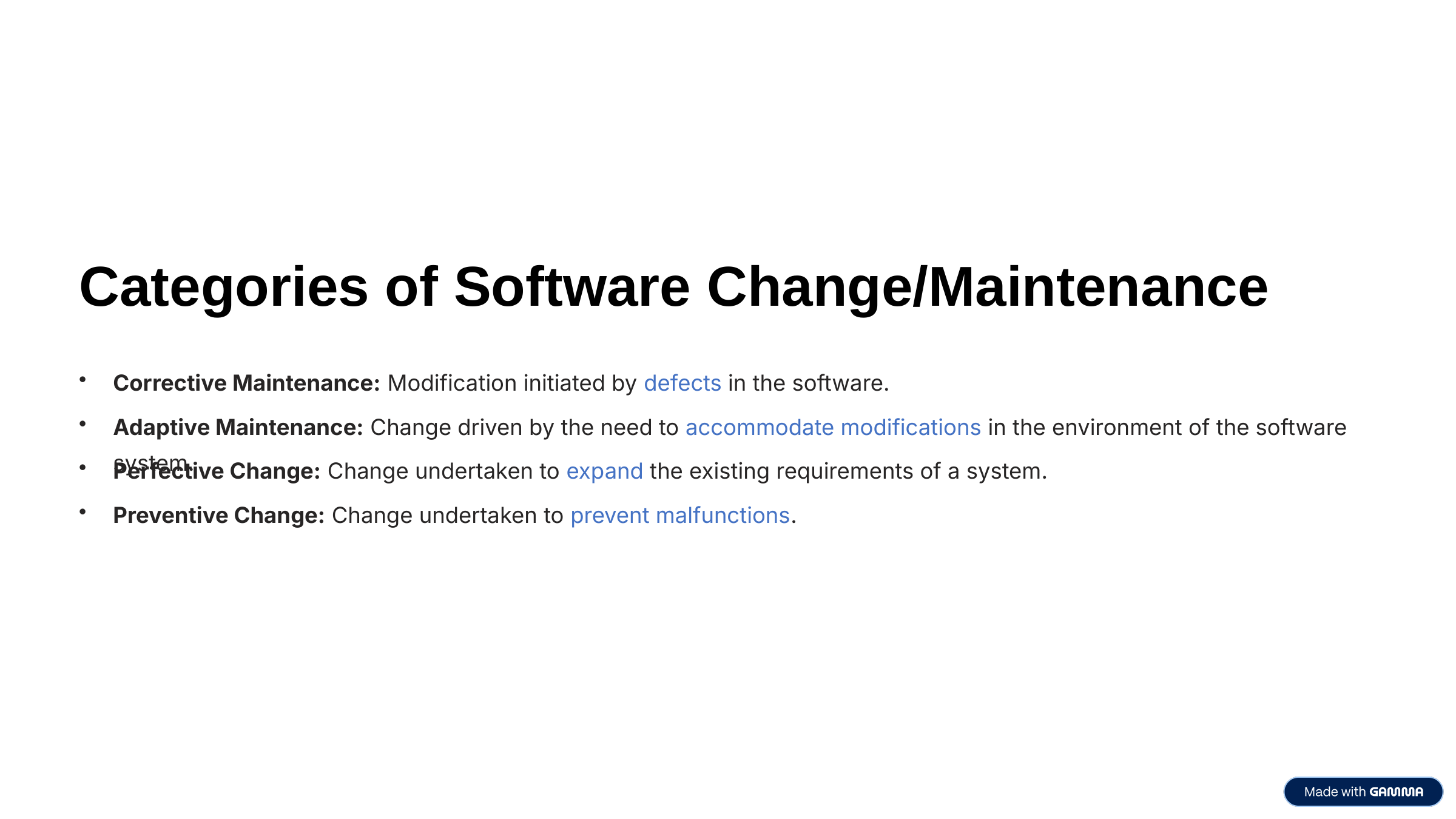

Categories of Software Change/Maintenance
Corrective Maintenance: Modification initiated by defects in the software.

Adaptive Maintenance: Change driven by the need to accommodate modifications in the environment of the software system.
Perfective Change: Change undertaken to expand the existing requirements of a system.
Preventive Change: Change undertaken to prevent malfunctions.